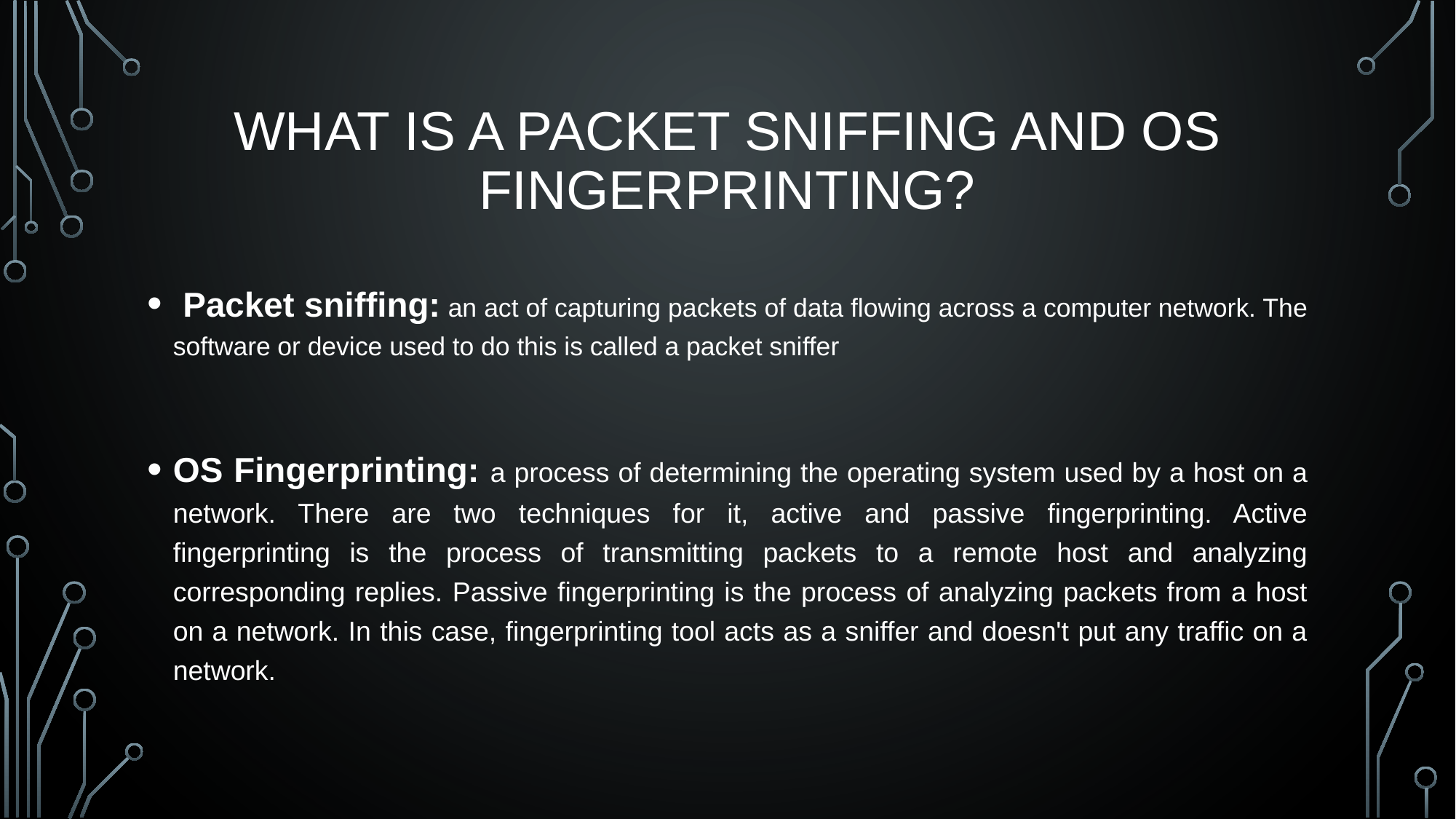

# What is a packet sniffing and os fingerprinting?
 Packet sniffing: an act of capturing packets of data flowing across a computer network. The software or device used to do this is called a packet sniffer

OS Fingerprinting: a process of determining the operating system used by a host on a network. There are two techniques for it, active and passive fingerprinting. Active fingerprinting is the process of transmitting packets to a remote host and analyzing corresponding replies. Passive fingerprinting is the process of analyzing packets from a host on a network. In this case, fingerprinting tool acts as a sniffer and doesn't put any traffic on a network.